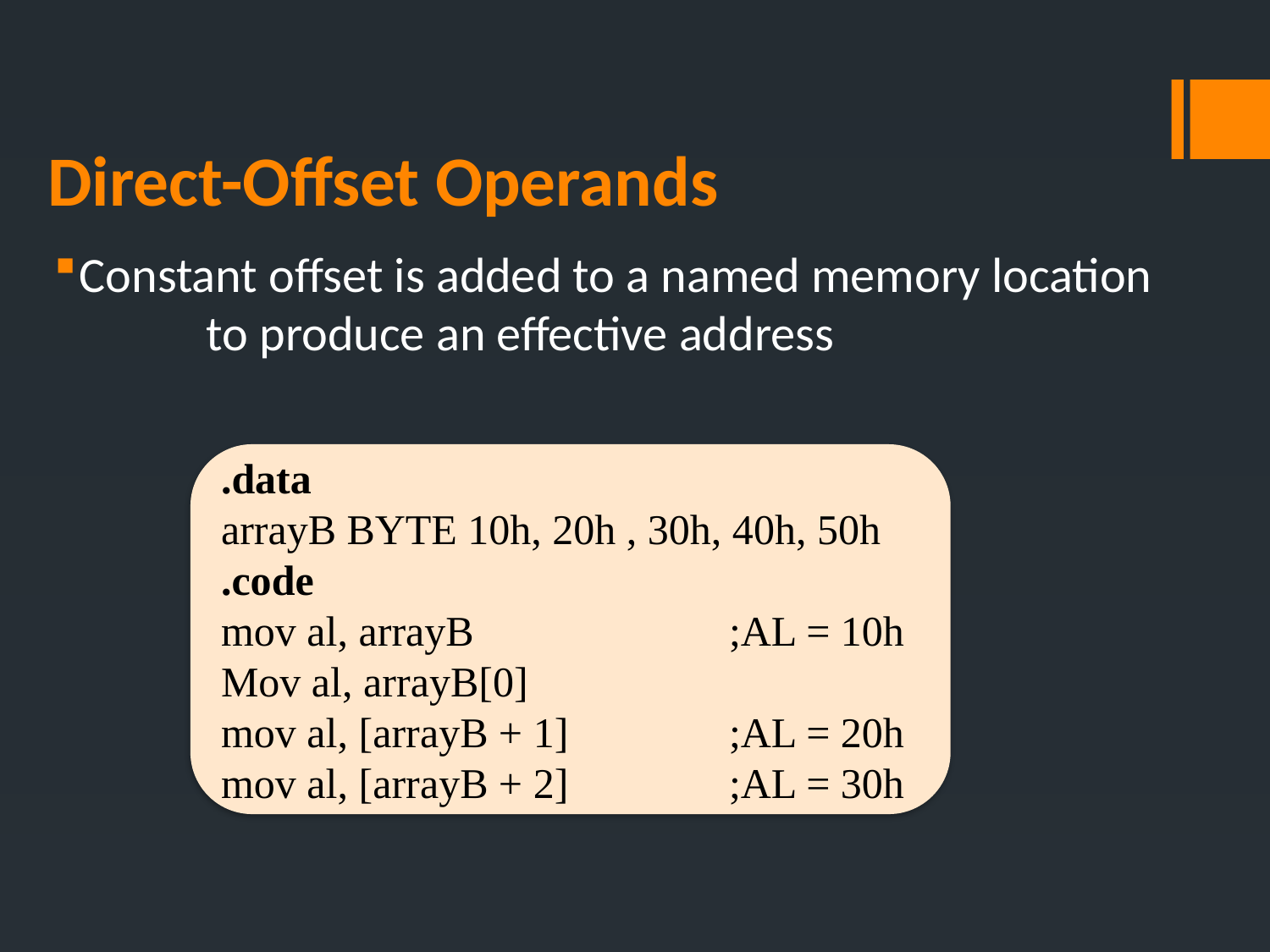

# Direct-Offset Operands
Constant offset is added to a named memory location 		to produce an effective address

.data
arrayB BYTE 10h, 20h , 30h, 40h, 50h
.code
mov al, arrayB			;AL = 10h
Mov al, arrayB[0]
mov al, [arrayB + 1]		;AL = 20h
mov al, [arrayB + 2]		;AL = 30h